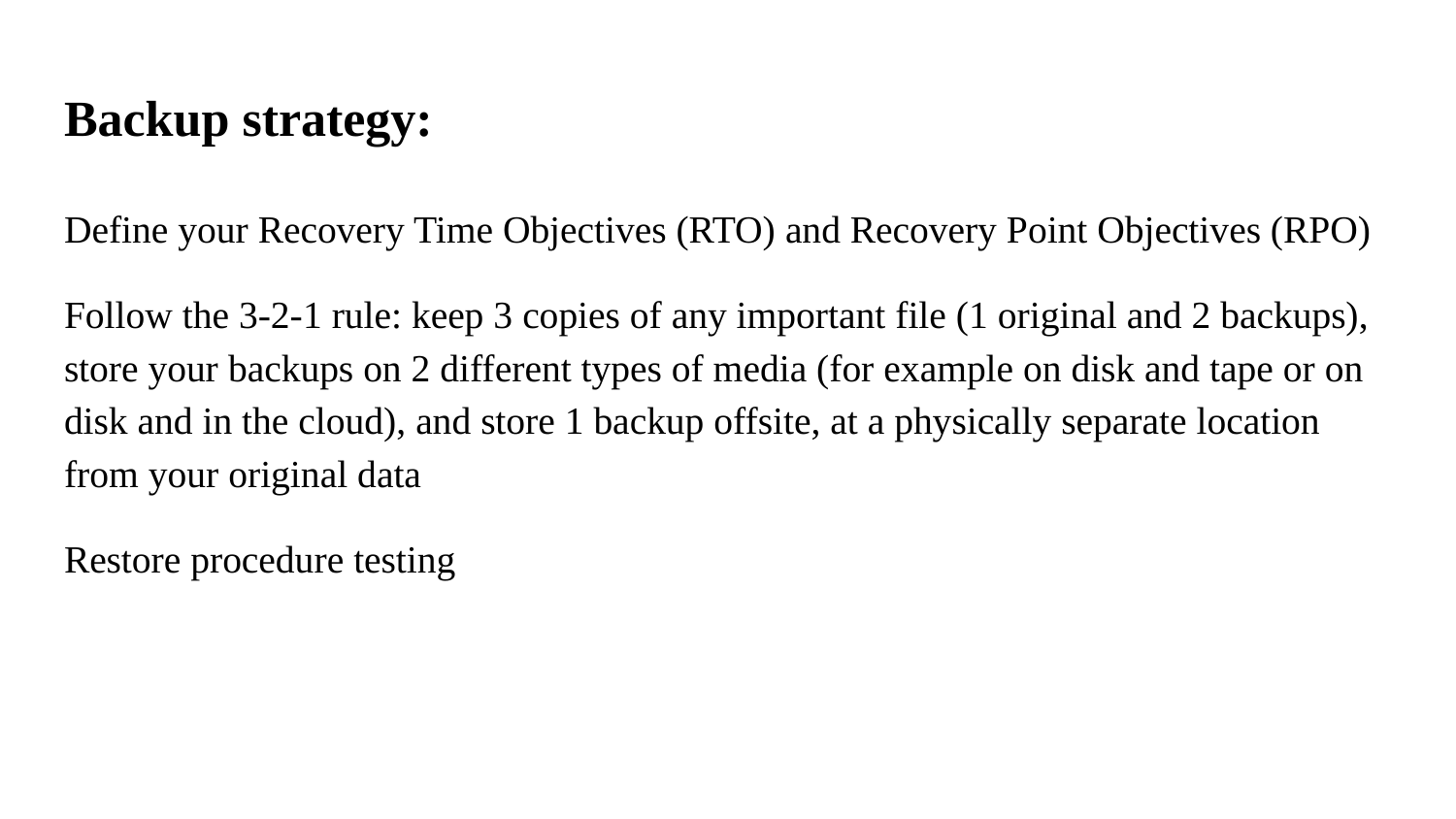

# Backup strategy:
Define your Recovery Time Objectives (RTO) and Recovery Point Objectives (RPO)
Follow the 3-2-1 rule: keep 3 copies of any important file (1 original and 2 backups), store your backups on 2 different types of media (for example on disk and tape or on disk and in the cloud), and store 1 backup offsite, at a physically separate location from your original data
Restore procedure testing